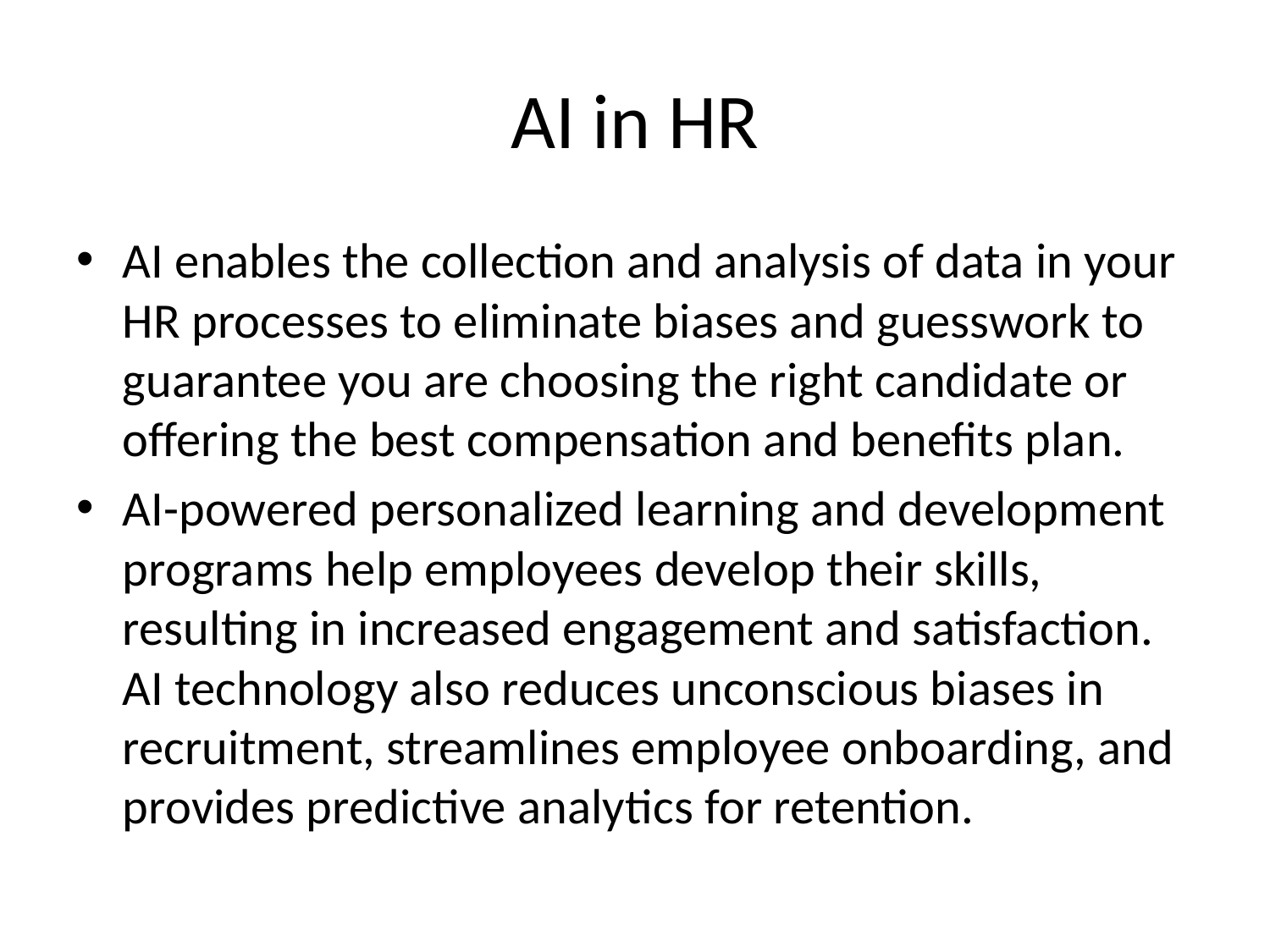

# AI in HR
AI enables the collection and analysis of data in your HR processes to eliminate biases and guesswork to guarantee you are choosing the right candidate or offering the best compensation and benefits plan.
AI-powered personalized learning and development programs help employees develop their skills, resulting in increased engagement and satisfaction. AI technology also reduces unconscious biases in recruitment, streamlines employee onboarding, and provides predictive analytics for retention.